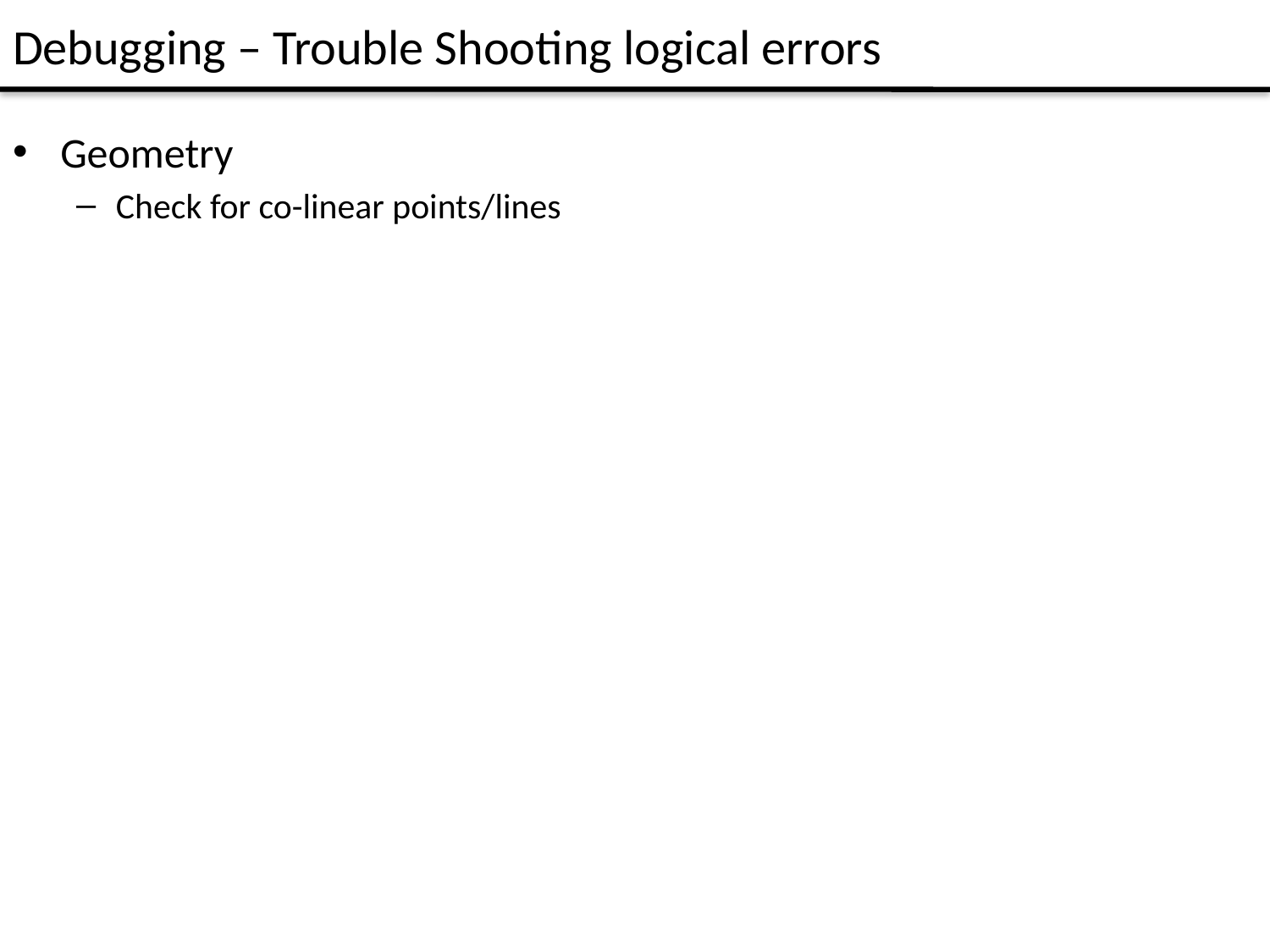

# Debugging – Trouble Shooting logical errors
Geometry
Check for co-linear points/lines